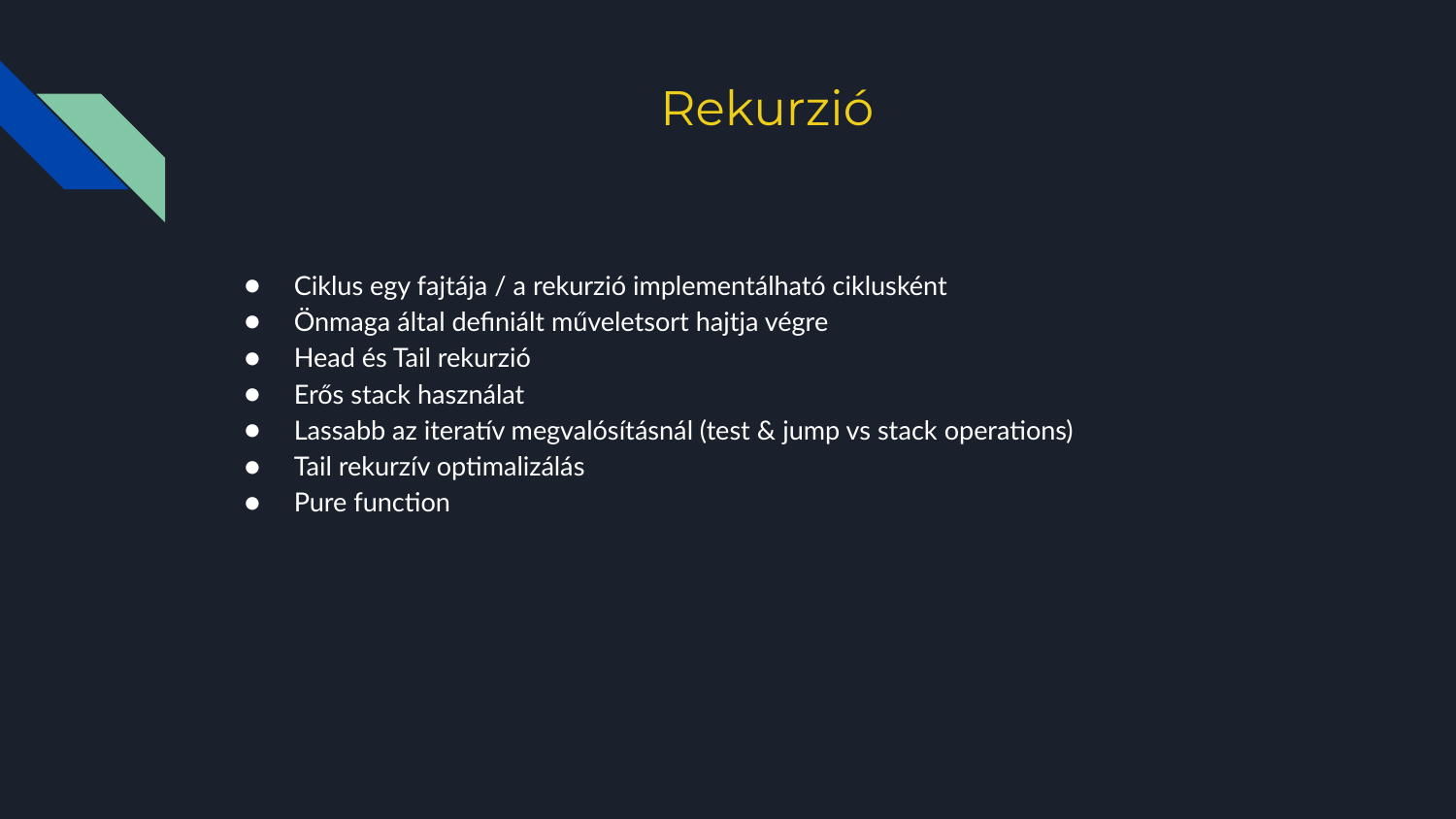

# Rekurzió
Ciklus egy fajtája / a rekurzió implementálható ciklusként
Önmaga által definiált műveletsort hajtja végre
Head és Tail rekurzió
Erős stack használat
Lassabb az iteratív megvalósításnál (test & jump vs stack operations)
Tail rekurzív optimalizálás
Pure function